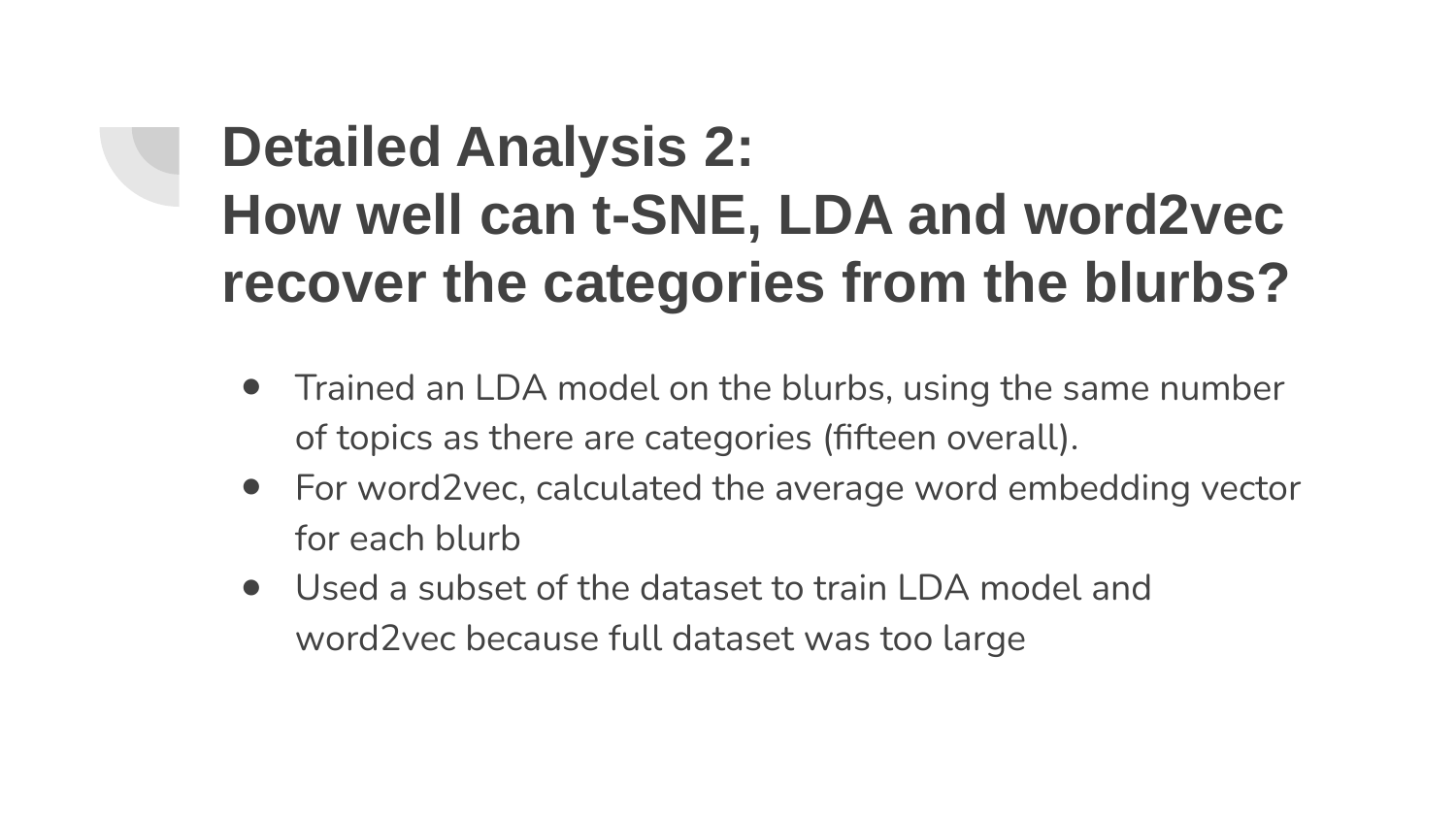

# Detailed Analysis 2:
How well can t-SNE, LDA and word2vec recover the categories from the blurbs?
Trained an LDA model on the blurbs, using the same number of topics as there are categories (fifteen overall).
For word2vec, calculated the average word embedding vector for each blurb
Used a subset of the dataset to train LDA model and word2vec because full dataset was too large